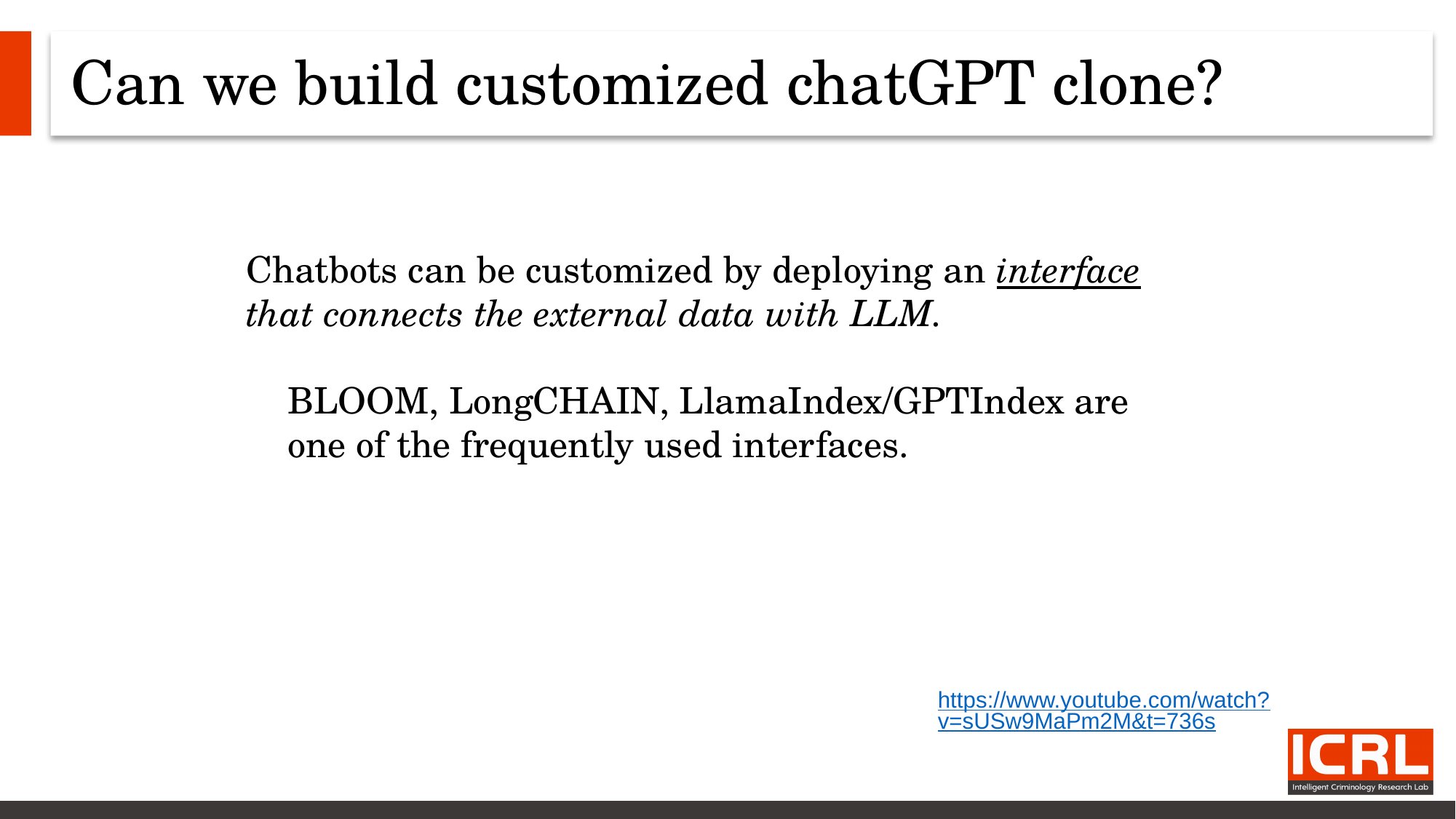

Can we build customized chatGPT clone?
Chatbots can be customized by deploying an interface that connects the external data with LLM.

BLOOM, LongCHAIN, LlamaIndex/GPTIndex are one of the frequently used interfaces.

https://www.youtube.com/watch?v=sUSw9MaPm2M&t=736s